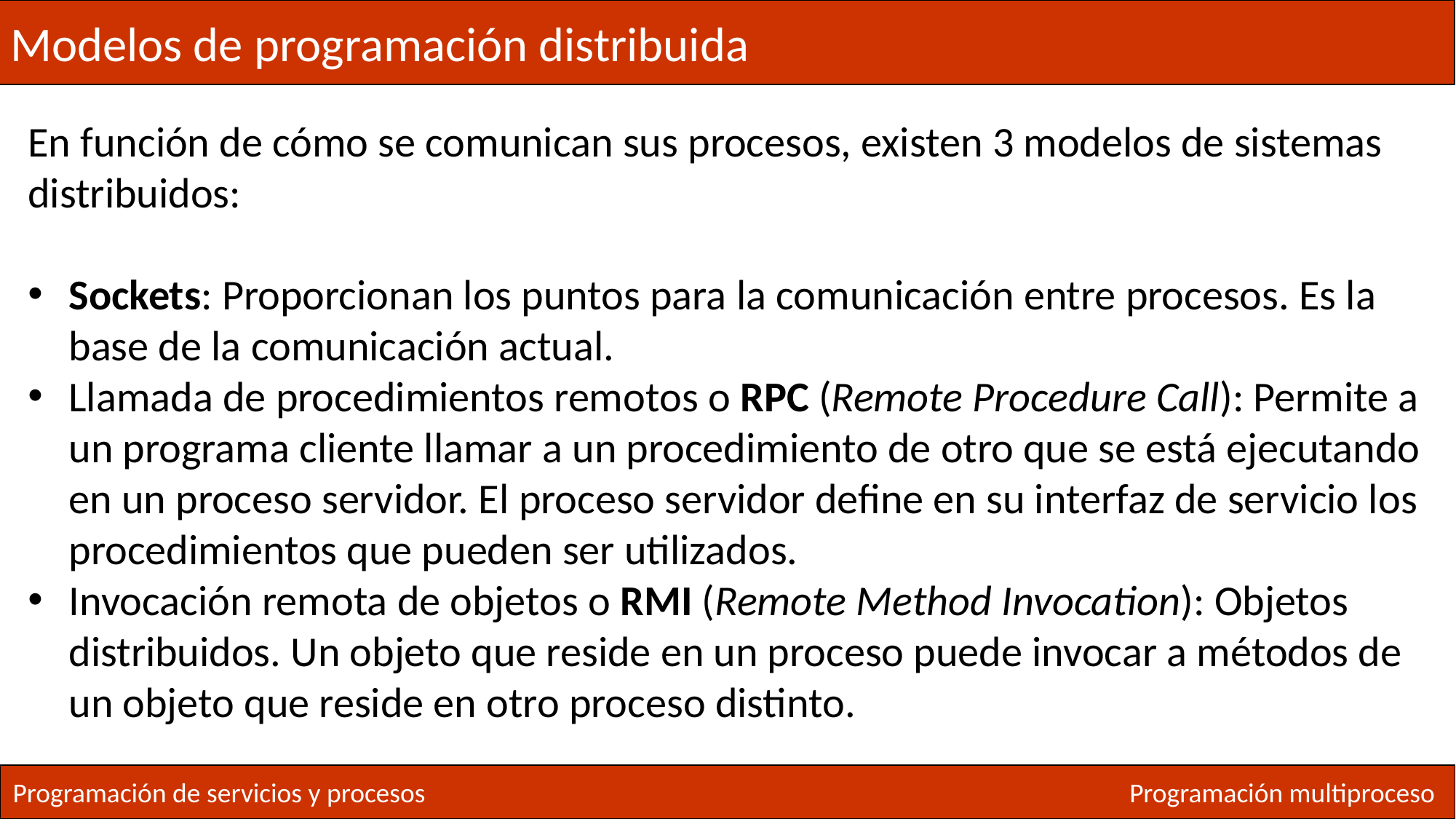

Modelos de programación distribuida
En función de cómo se comunican sus procesos, existen 3 modelos de sistemas distribuidos:

Sockets: Proporcionan los puntos para la comunicación entre procesos. Es la base de la comunicación actual.
Llamada de procedimientos remotos o RPC (Remote Procedure Call): Permite a un programa cliente llamar a un procedimiento de otro que se está ejecutando en un proceso servidor. El proceso servidor define en su interfaz de servicio los procedimientos que pueden ser utilizados.
Invocación remota de objetos o RMI (Remote Method Invocation): Objetos distribuidos. Un objeto que reside en un proceso puede invocar a métodos de un objeto que reside en otro proceso distinto.

Programación de servicios y procesos
Programación multiproceso